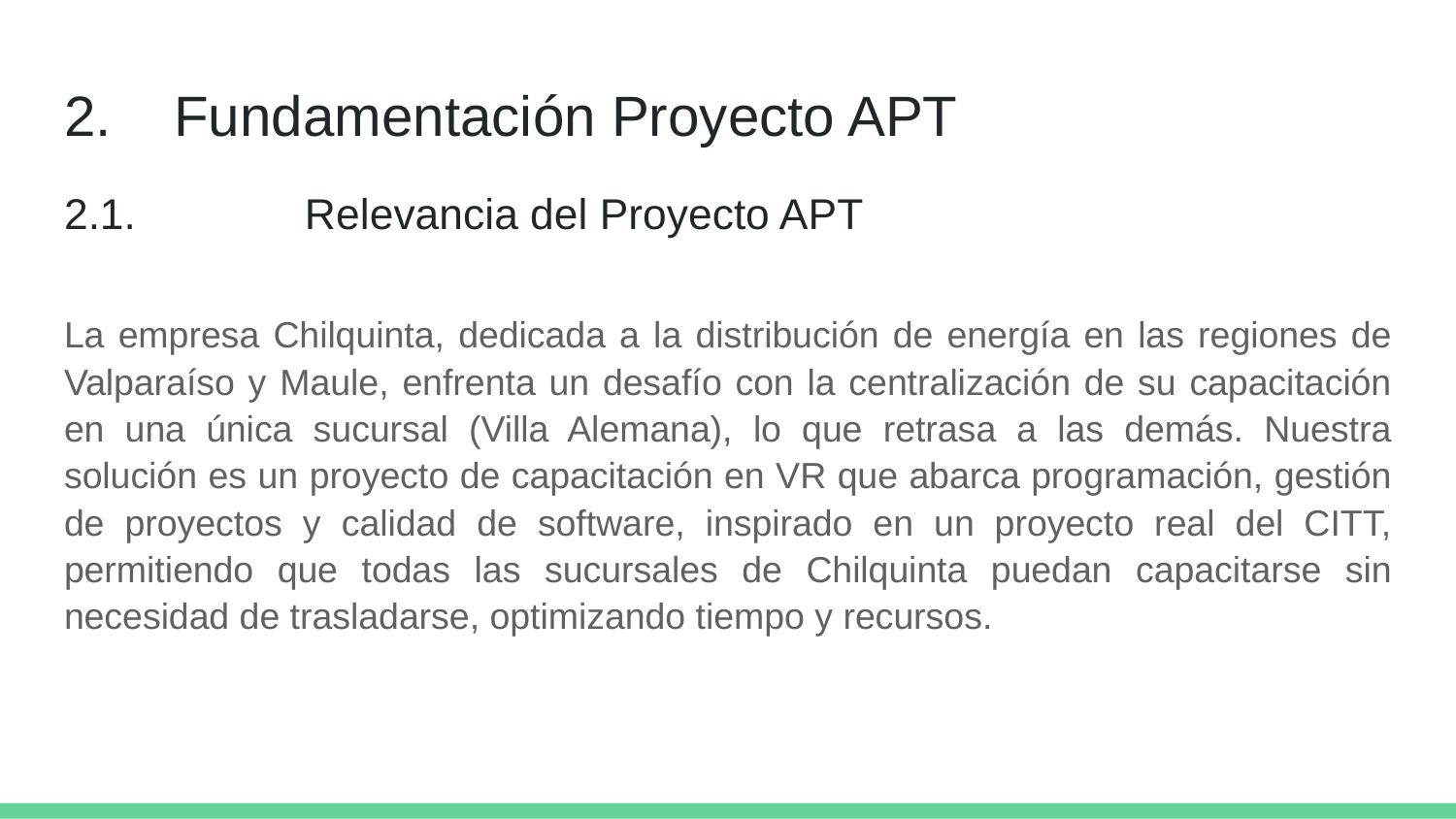

# 2.    Fundamentación Proyecto APT

2.1.	        Relevancia del Proyecto APT

La empresa Chilquinta, dedicada a la distribución de energía en las regiones de Valparaíso y Maule, enfrenta un desafío con la centralización de su capacitación en una única sucursal (Villa Alemana), lo que retrasa a las demás. Nuestra solución es un proyecto de capacitación en VR que abarca programación, gestión de proyectos y calidad de software, inspirado en un proyecto real del CITT, permitiendo que todas las sucursales de Chilquinta puedan capacitarse sin necesidad de trasladarse, optimizando tiempo y recursos.